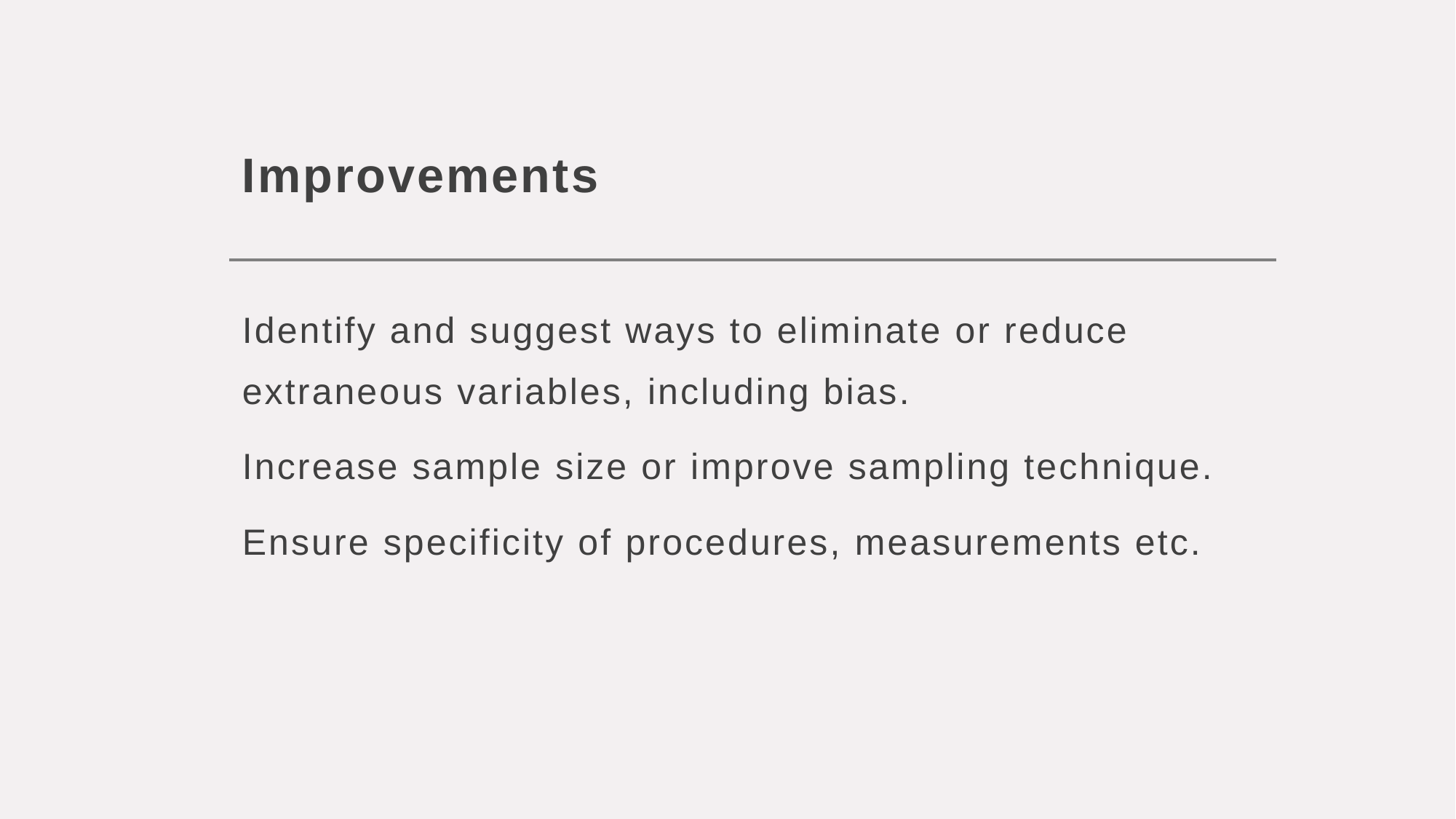

# Improvements
Identify and suggest ways to eliminate or reduce extraneous variables, including bias.
Increase sample size or improve sampling technique.
Ensure specificity of procedures, measurements etc.